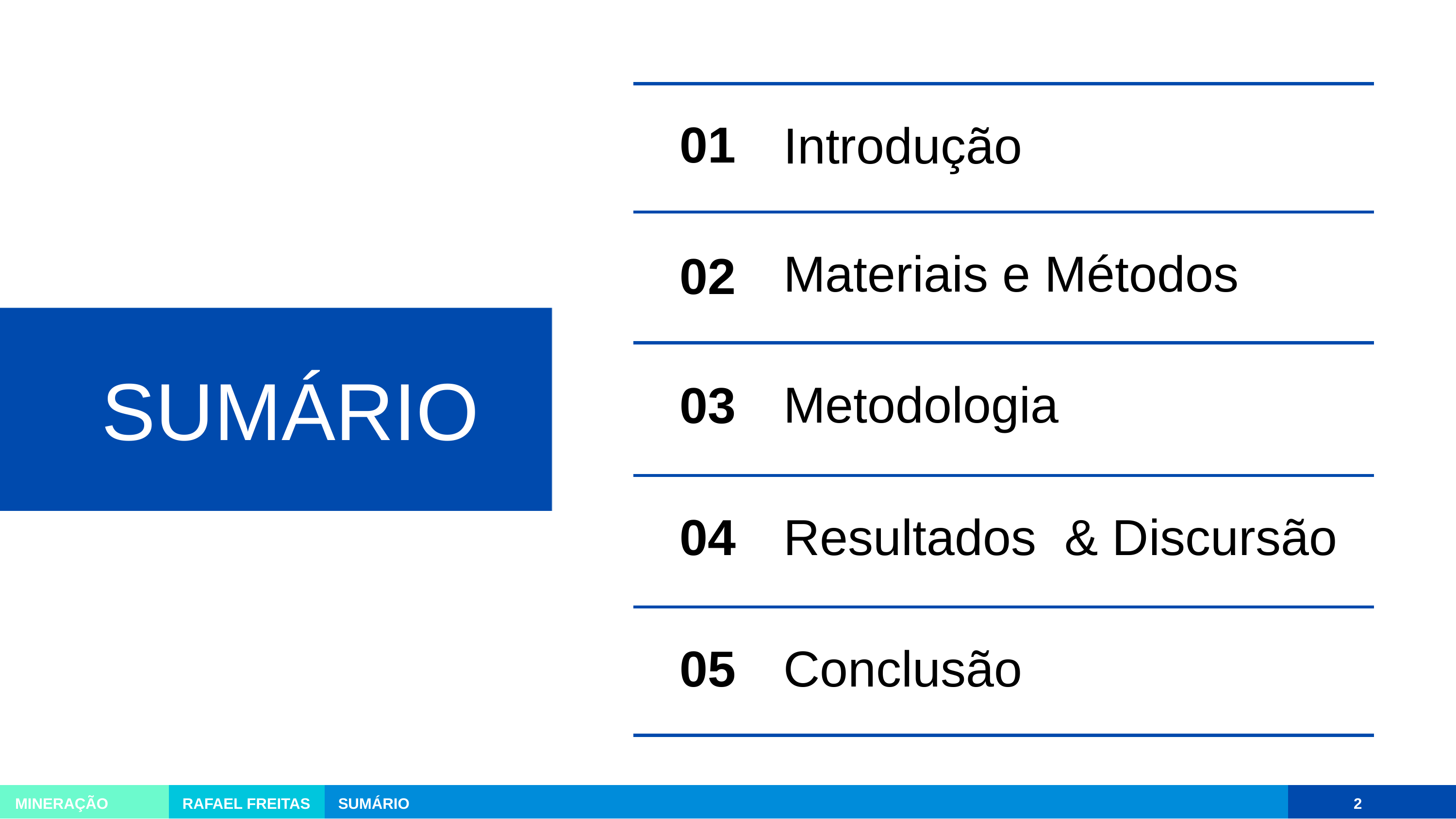

01

Introdução

Materiais e Métodos

02

SUMÁRIO

Metodologia

03

04

Resultados  & Discursão

05

Conclusão

MINERAÇÃO
RAFAEL FREITAS
SUMÁRIO
2